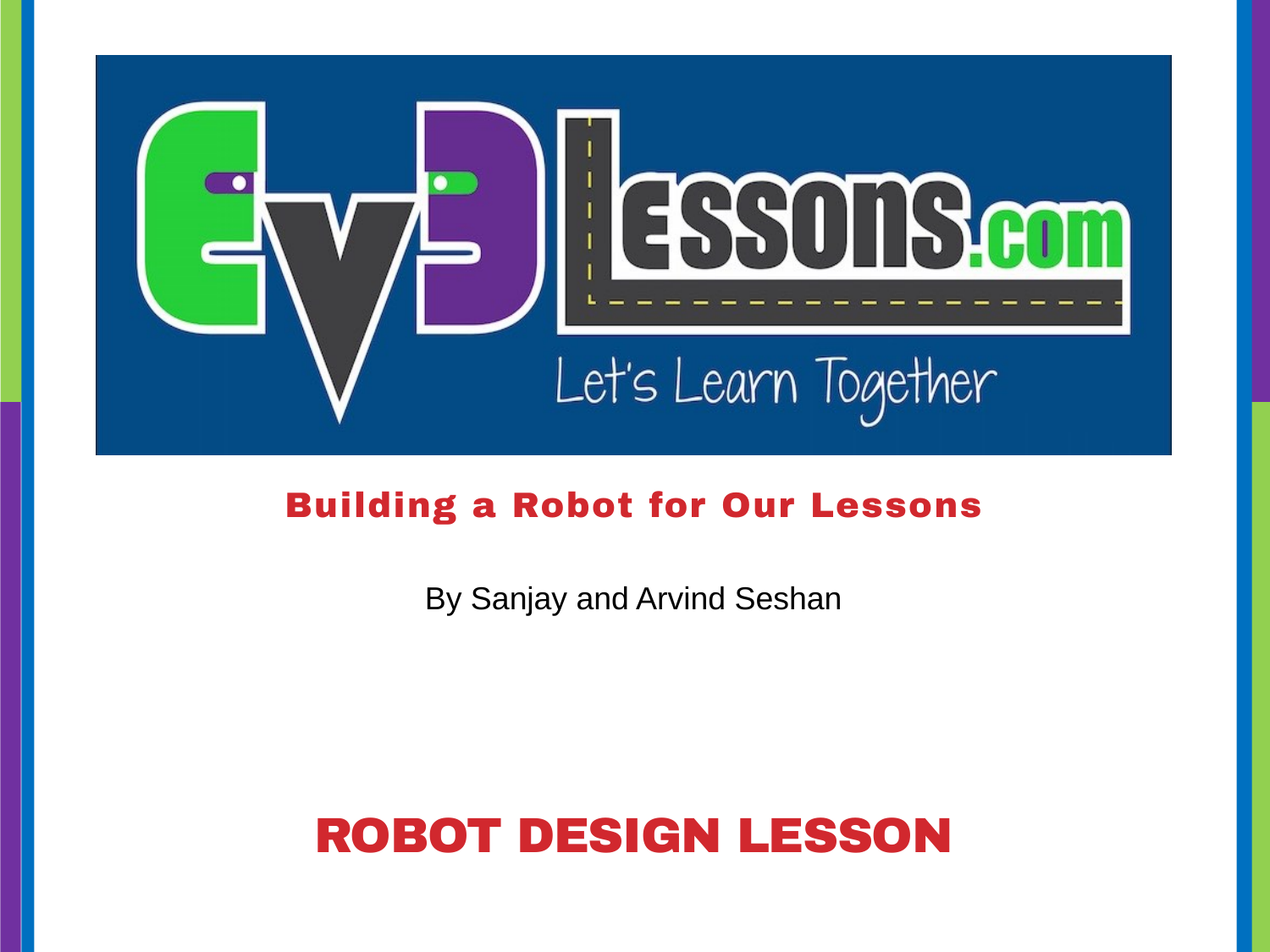

Building a Robot for Our Lessons
# ROBOT DESIGN LESSON